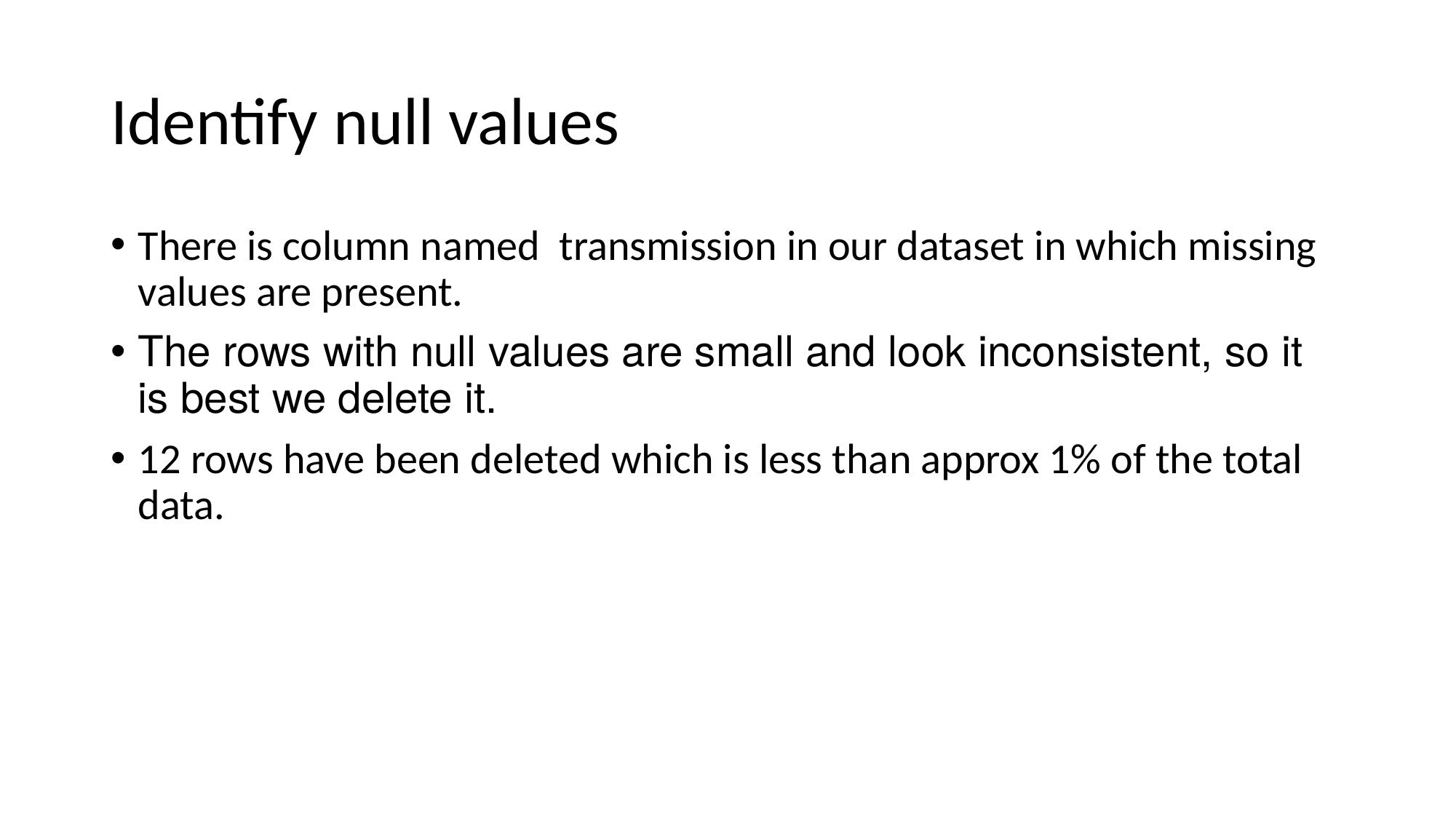

# Identify null values
There is column named  transmission in our dataset in which missing values are present.
The rows with null values are small and look inconsistent, so it is best we delete it.
12 rows have been deleted which is less than approx 1% of the total data.